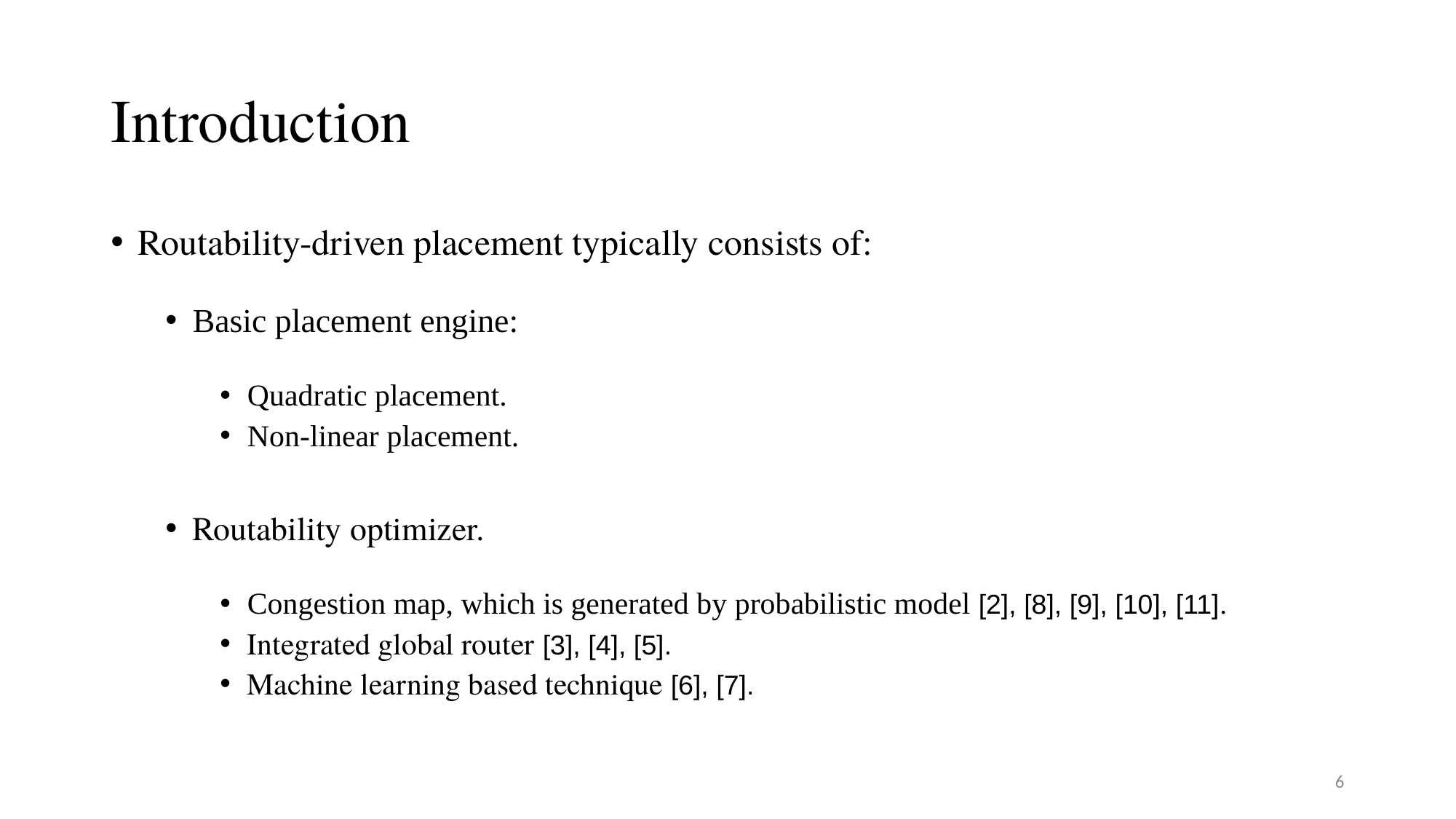

# Introduction
Routability-driven placement typically consists of:

Basic placement engine:

Quadratic placement.
Non-linear placement.

Routability optimizer.

Congestion map, which is generated by probabilistic model [2], [8], [9], [10], [11].
Integrated global router [3], [4], [5].
Machine learning based technique [6], [7].

6